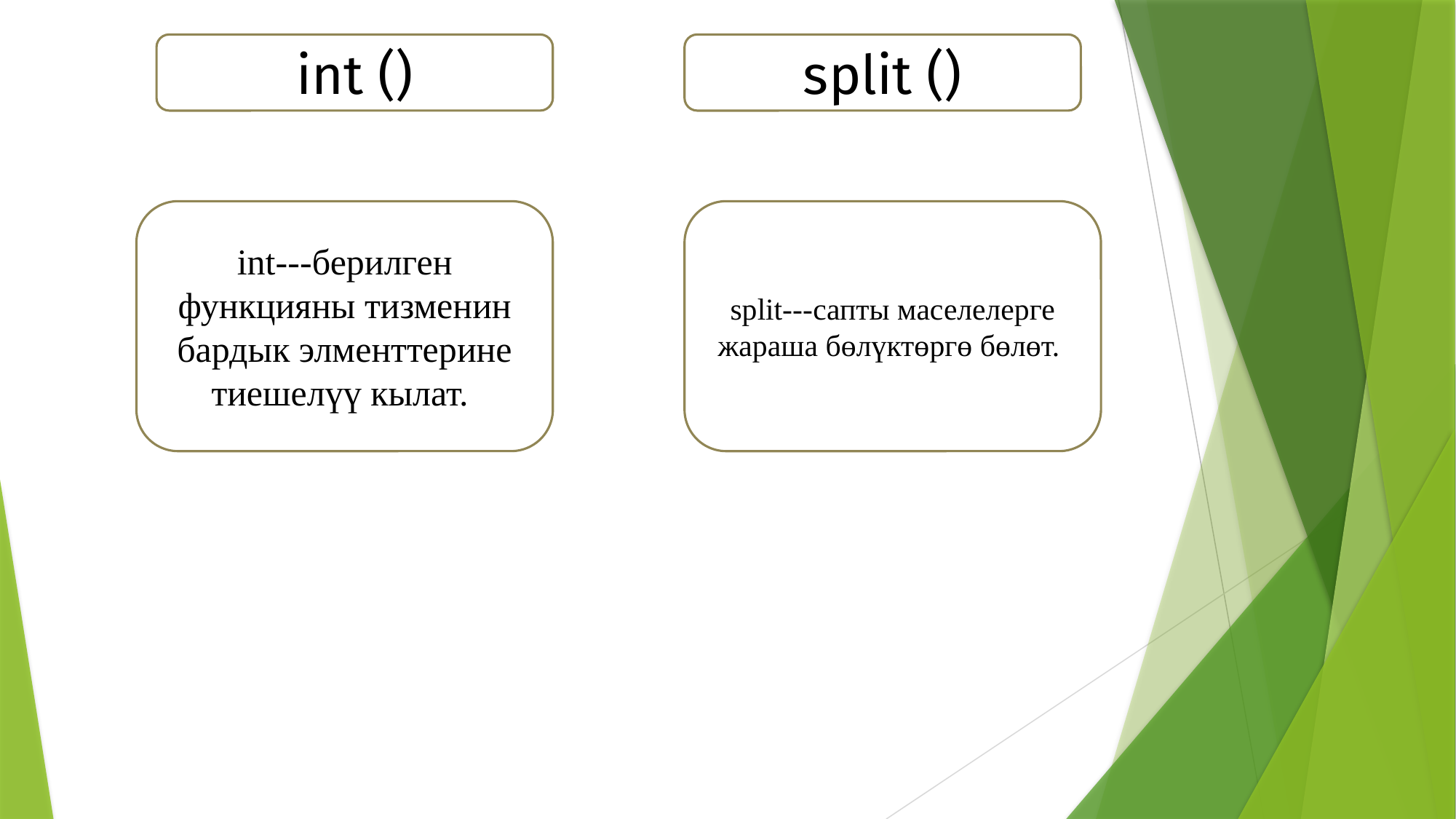

int ()
split ()
int---берилген функцияны тизменин бардык элменттерине тиешелүү кылат.
split---сапты маселелерге жараша бөлүктөргө бөлөт.